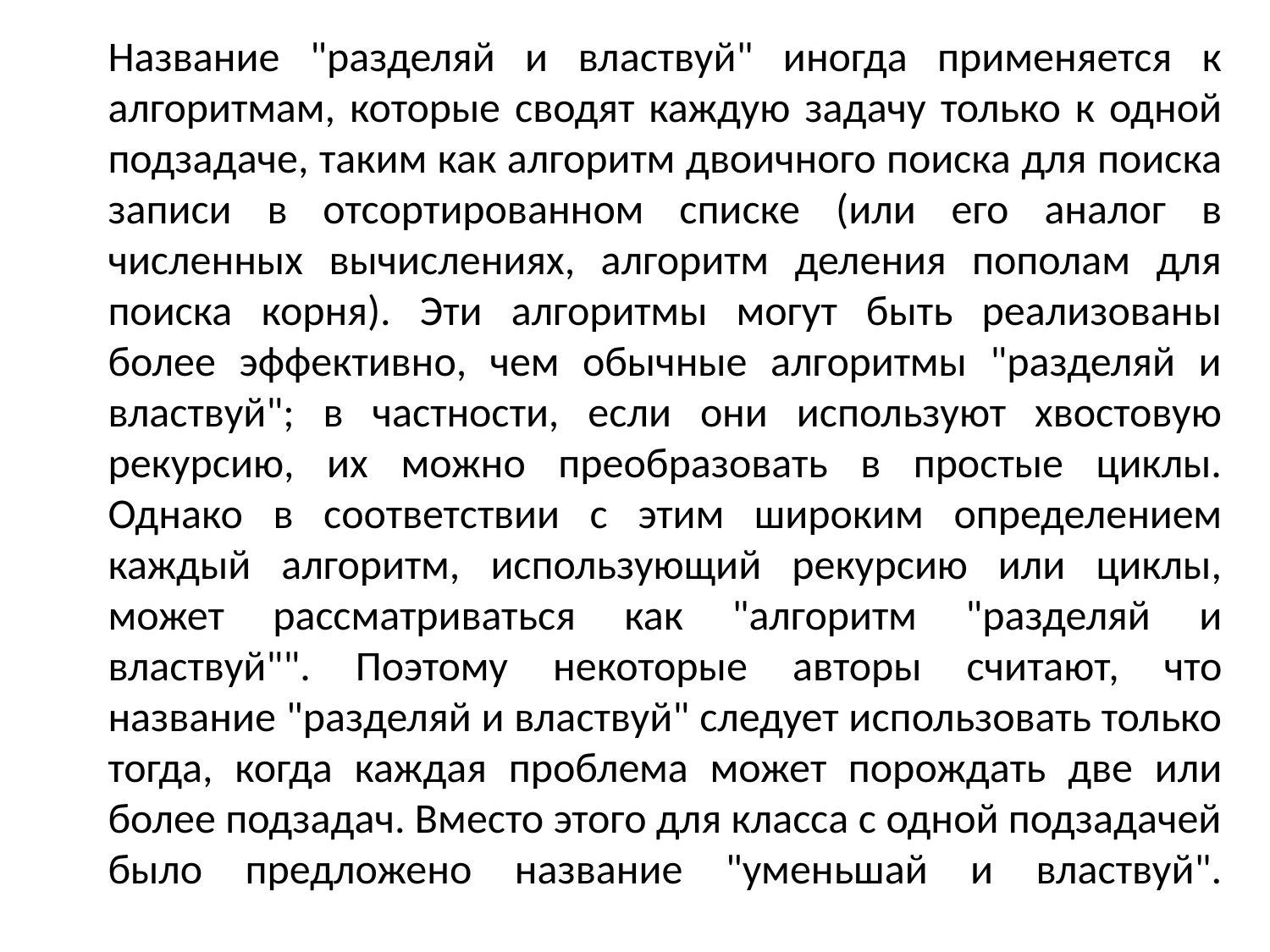

# Название "разделяй и властвуй" иногда применяется к алгоритмам, которые сводят каждую задачу только к одной подзадаче, таким как алгоритм двоичного поиска для поиска записи в отсортированном списке (или его аналог в численных вычислениях, алгоритм деления пополам для поиска корня). Эти алгоритмы могут быть реализованы более эффективно, чем обычные алгоритмы "разделяй и властвуй"; в частности, если они используют хвостовую рекурсию, их можно преобразовать в простые циклы. Однако в соответствии с этим широким определением каждый алгоритм, использующий рекурсию или циклы, может рассматриваться как "алгоритм "разделяй и властвуй"". Поэтому некоторые авторы считают, что название "разделяй и властвуй" следует использовать только тогда, когда каждая проблема может порождать две или более подзадач. Вместо этого для класса с одной подзадачей было предложено название "уменьшай и властвуй".